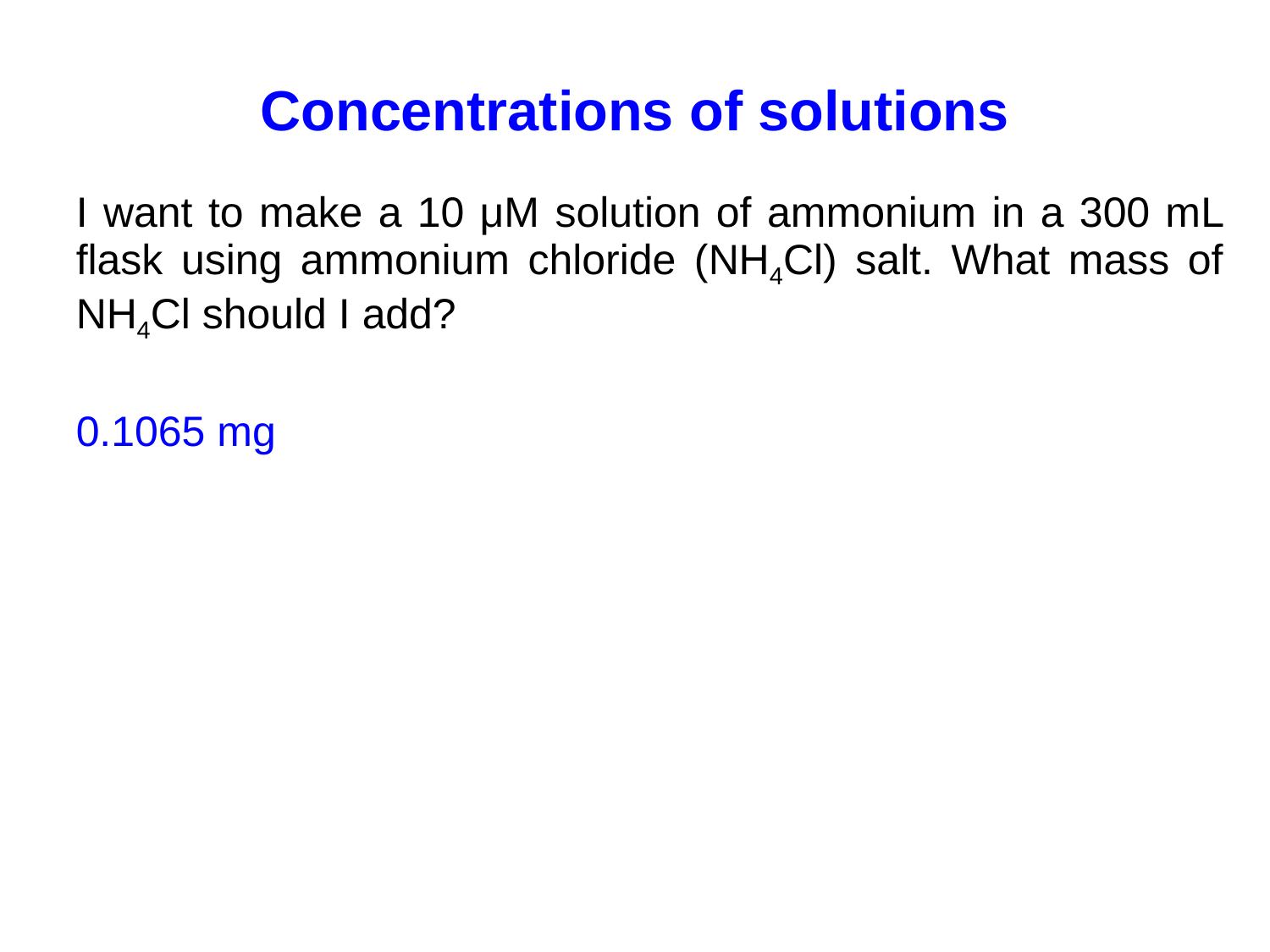

Concentrations of solutions
I want to make a 10 μM solution of ammonium in a 300 mL flask using ammonium chloride (NH4Cl) salt. What mass of NH4Cl should I add?

0.1065 mg

Homework:
You want to make a 20 mM solution of hydroxide (OH-) in a a 500 mL flask using barium hydroxide (Ba(OH)2) salt. What mass of Ba(OH)2 do you need to add?